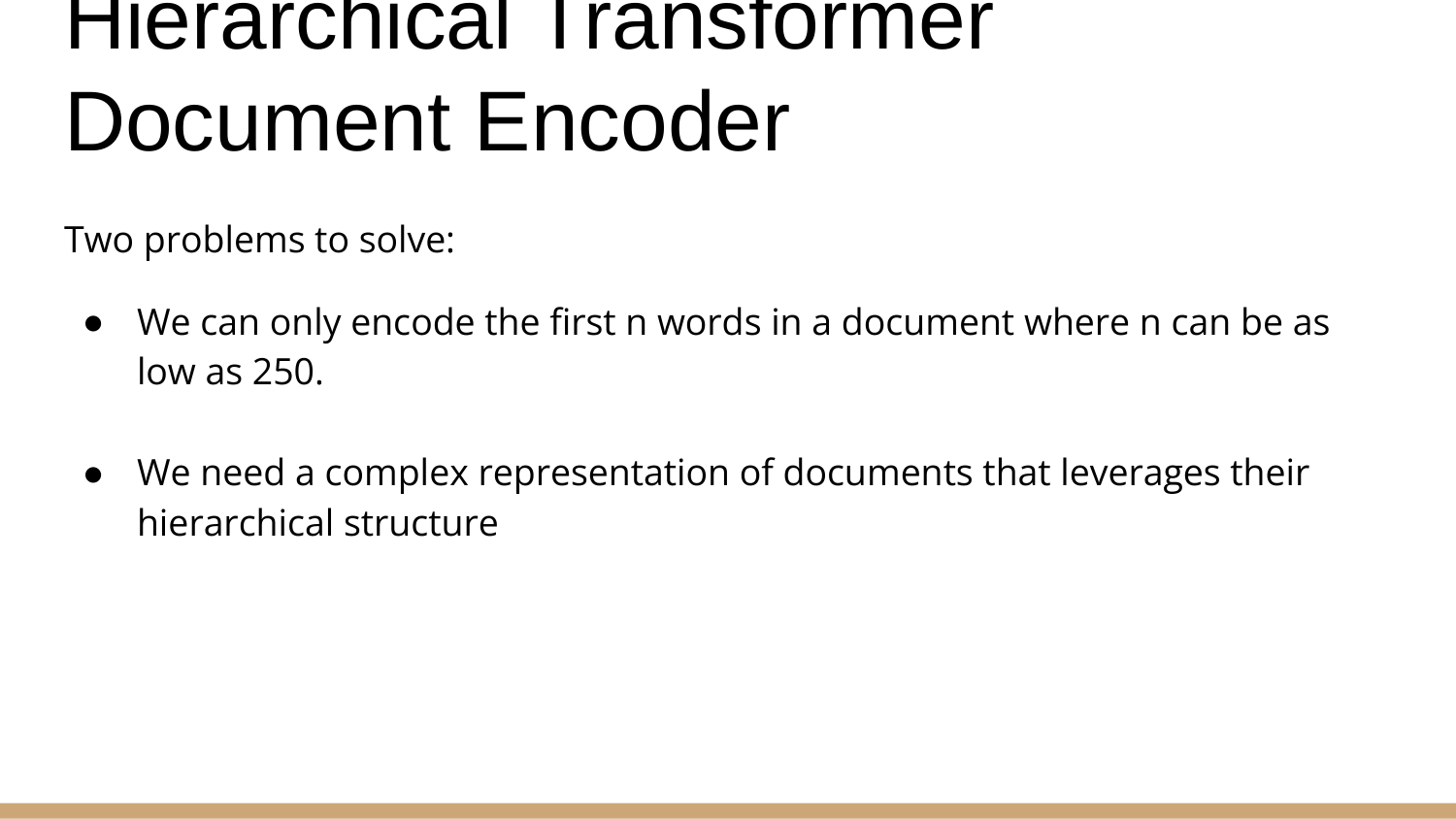

# Hierarchical Transformer Document Encoder
Two problems to solve:
We can only encode the first n words in a document where n can be as low as 250.
We need a complex representation of documents that leverages their hierarchical structure